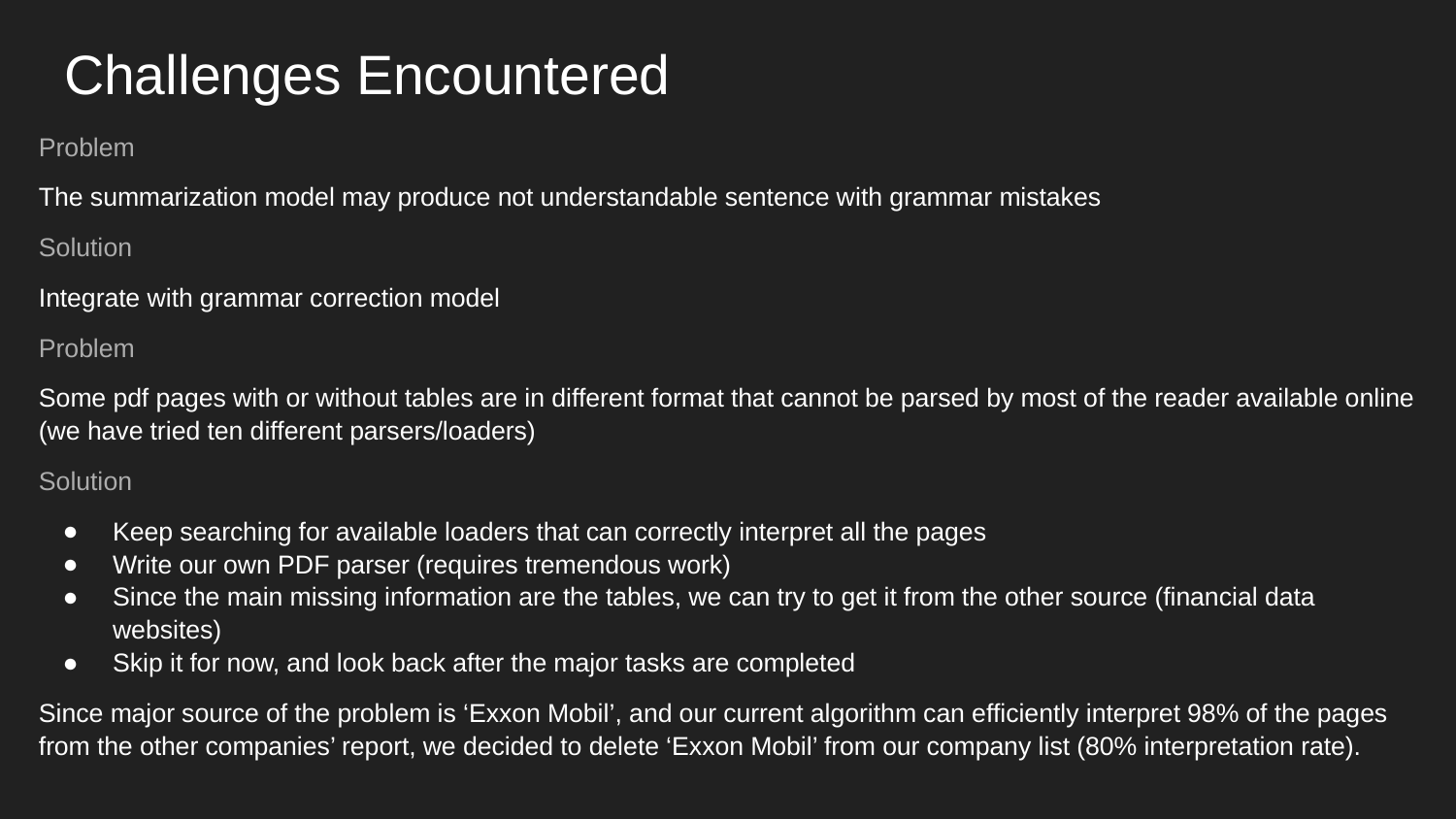

# Challenges Encountered
Problem
The summarization model may produce not understandable sentence with grammar mistakes
Solution
Integrate with grammar correction model
Problem
Some pdf pages with or without tables are in different format that cannot be parsed by most of the reader available online (we have tried ten different parsers/loaders)
Solution
Keep searching for available loaders that can correctly interpret all the pages
Write our own PDF parser (requires tremendous work)
Since the main missing information are the tables, we can try to get it from the other source (financial data websites)
Skip it for now, and look back after the major tasks are completed
Since major source of the problem is ‘Exxon Mobil’, and our current algorithm can efficiently interpret 98% of the pages from the other companies’ report, we decided to delete ‘Exxon Mobil’ from our company list (80% interpretation rate).